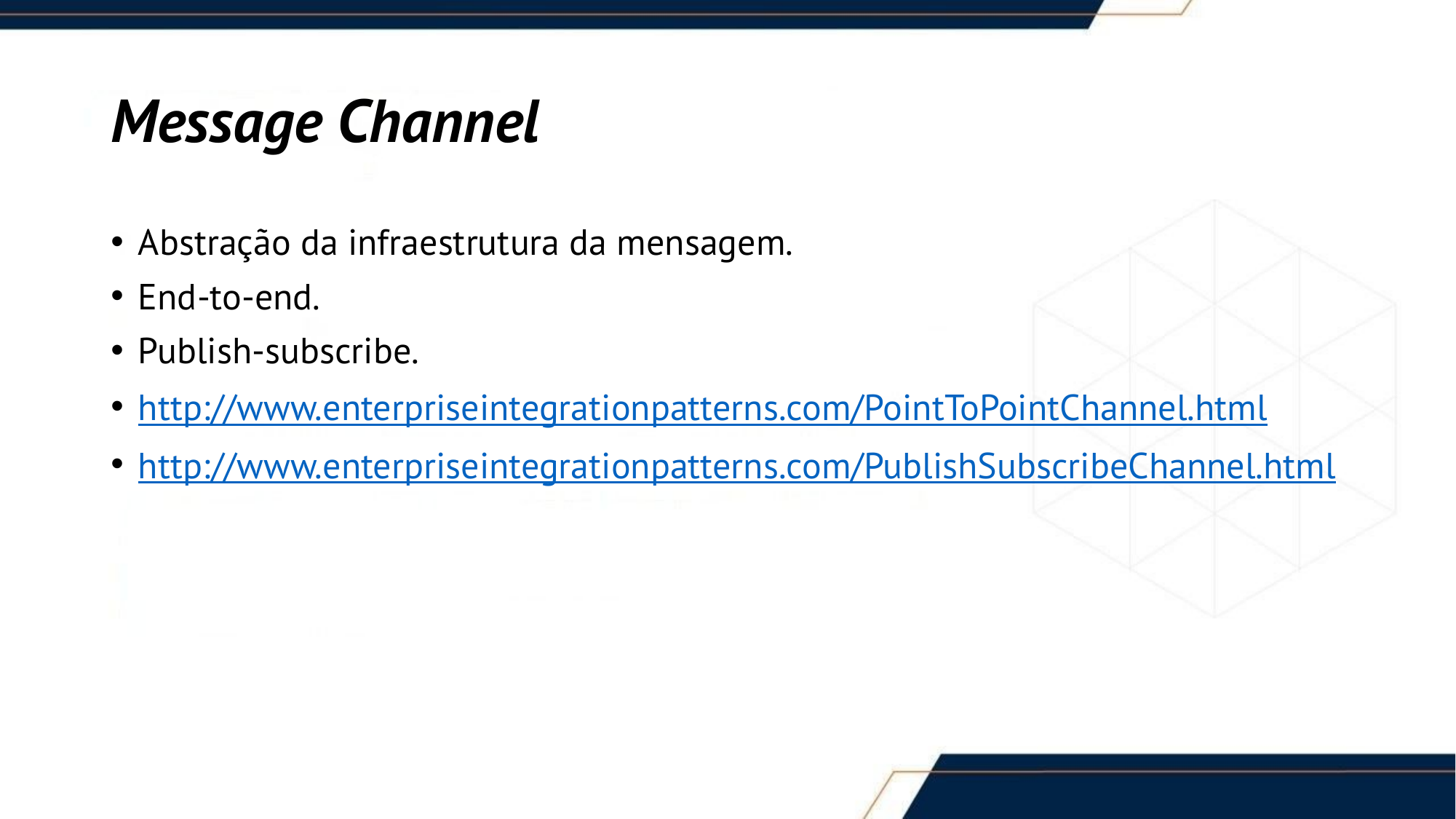

# Message Channel
Abstração da infraestrutura da mensagem.
End-to-end.
Publish-subscribe.
http://www.enterpriseintegrationpatterns.com/PointToPointChannel.html
http://www.enterpriseintegrationpatterns.com/PublishSubscribeChannel.html